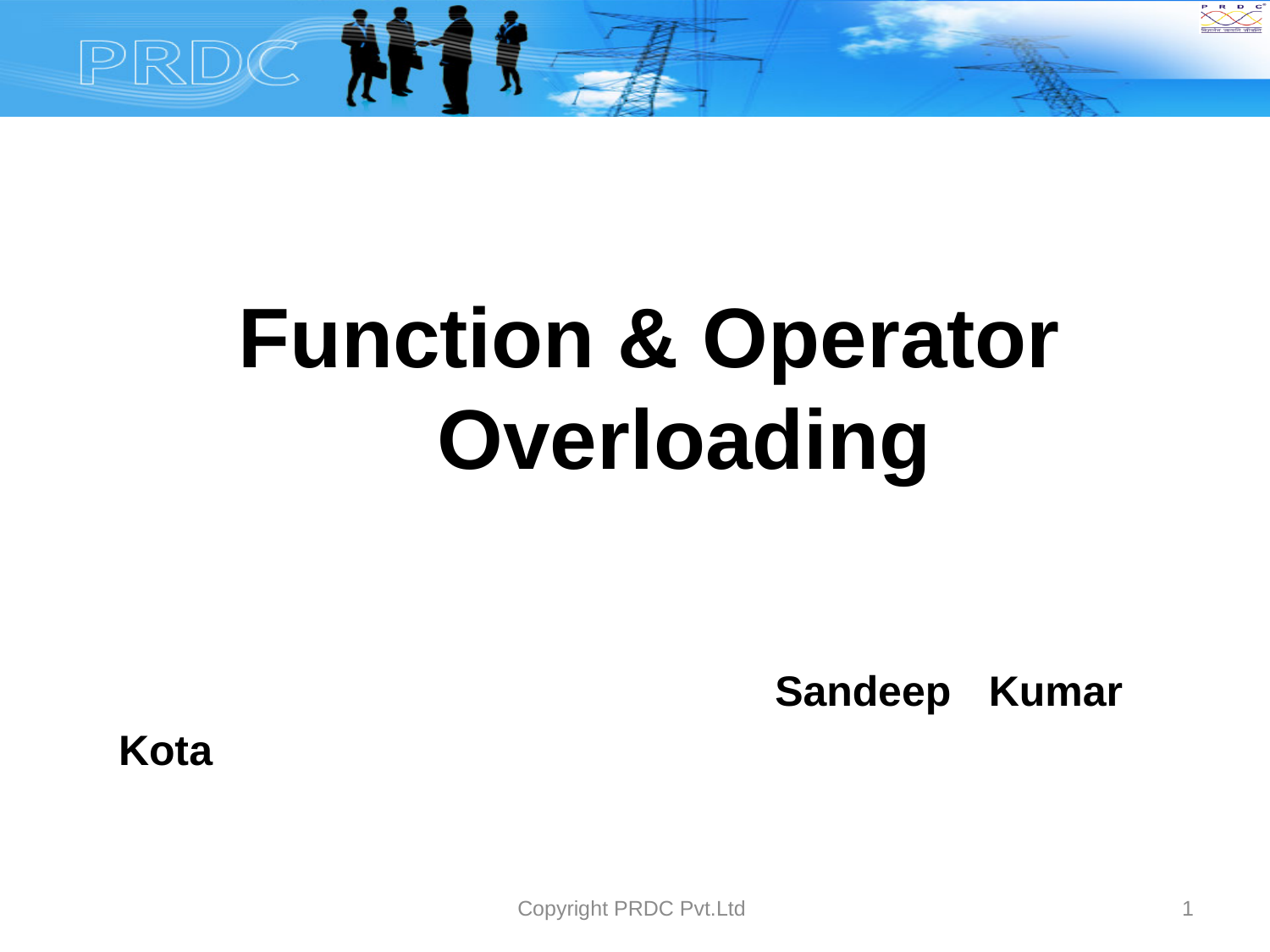

Function & Operator 	Overloading

				   Sandeep Kumar Kota
Copyright PRDC Pvt.Ltd
1